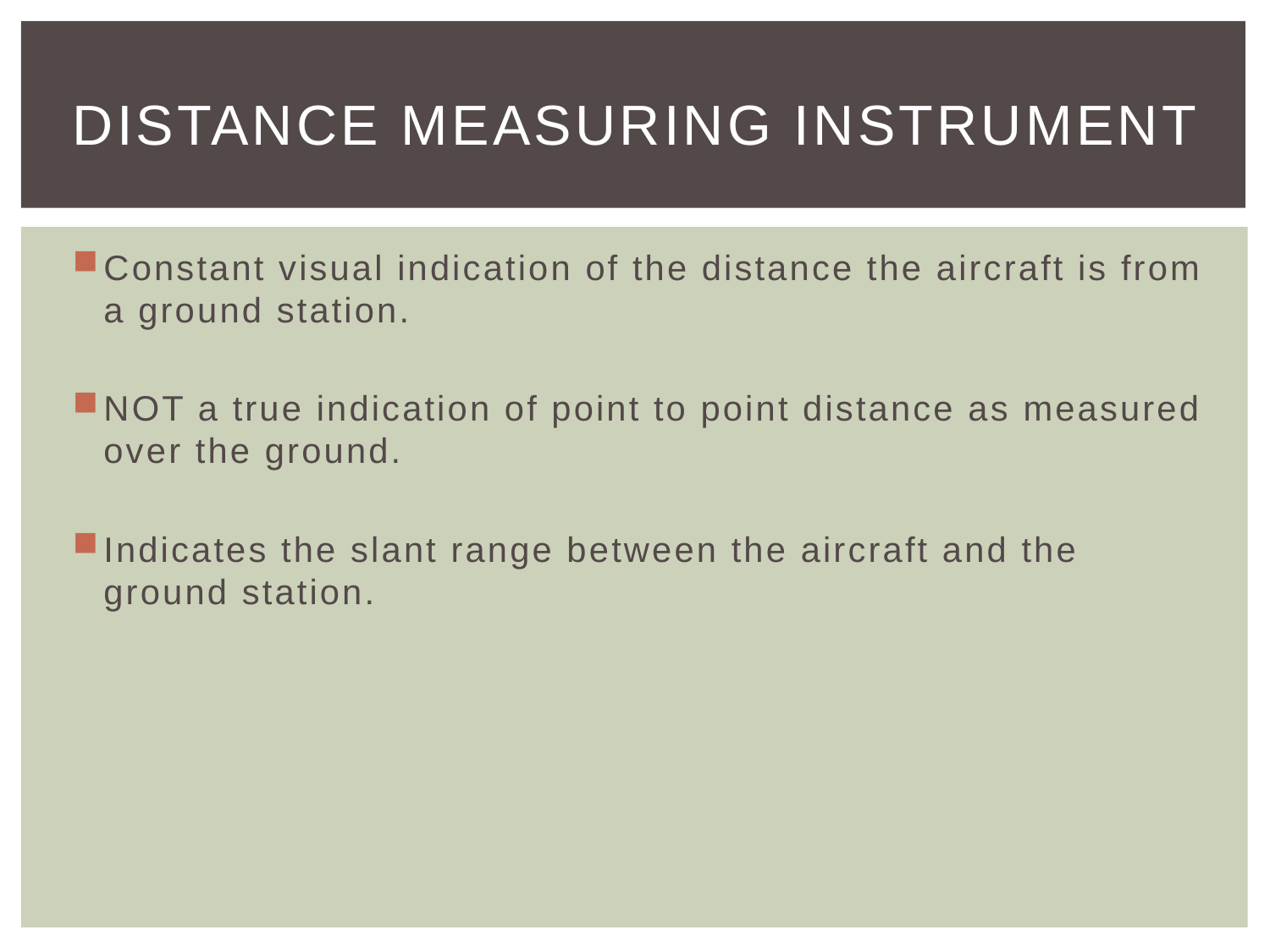

# Distance measuring instrument
Constant visual indication of the distance the aircraft is from a ground station.

NOT a true indication of point to point distance as measured over the ground.

Indicates the slant range between the aircraft and the ground station.